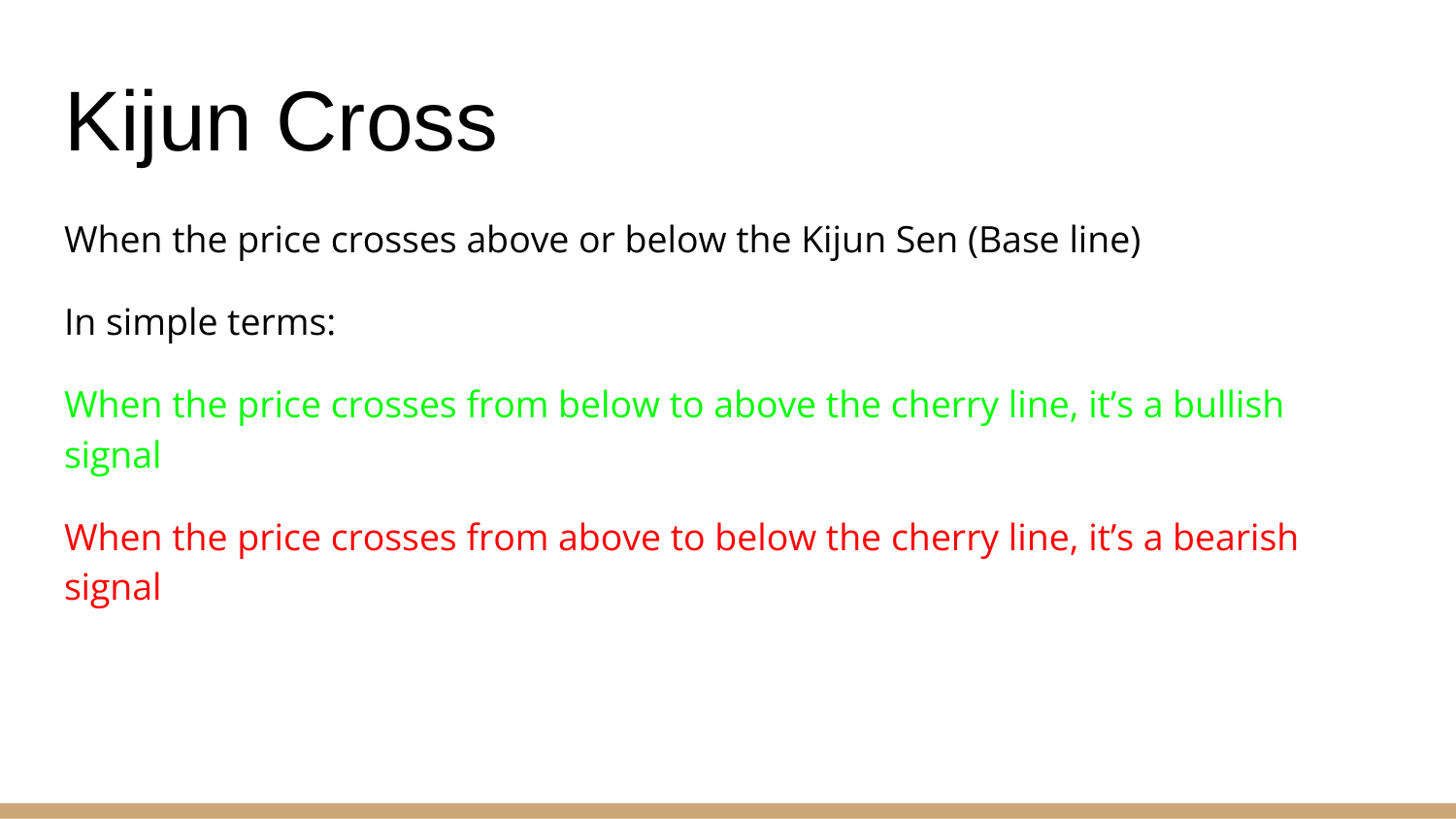

# Kijun Cross
When the price crosses above or below the Kijun Sen (Base line)
In simple terms:
When the price crosses from below to above the cherry line, it’s a bullish signal
When the price crosses from above to below the cherry line, it’s a bearish signal